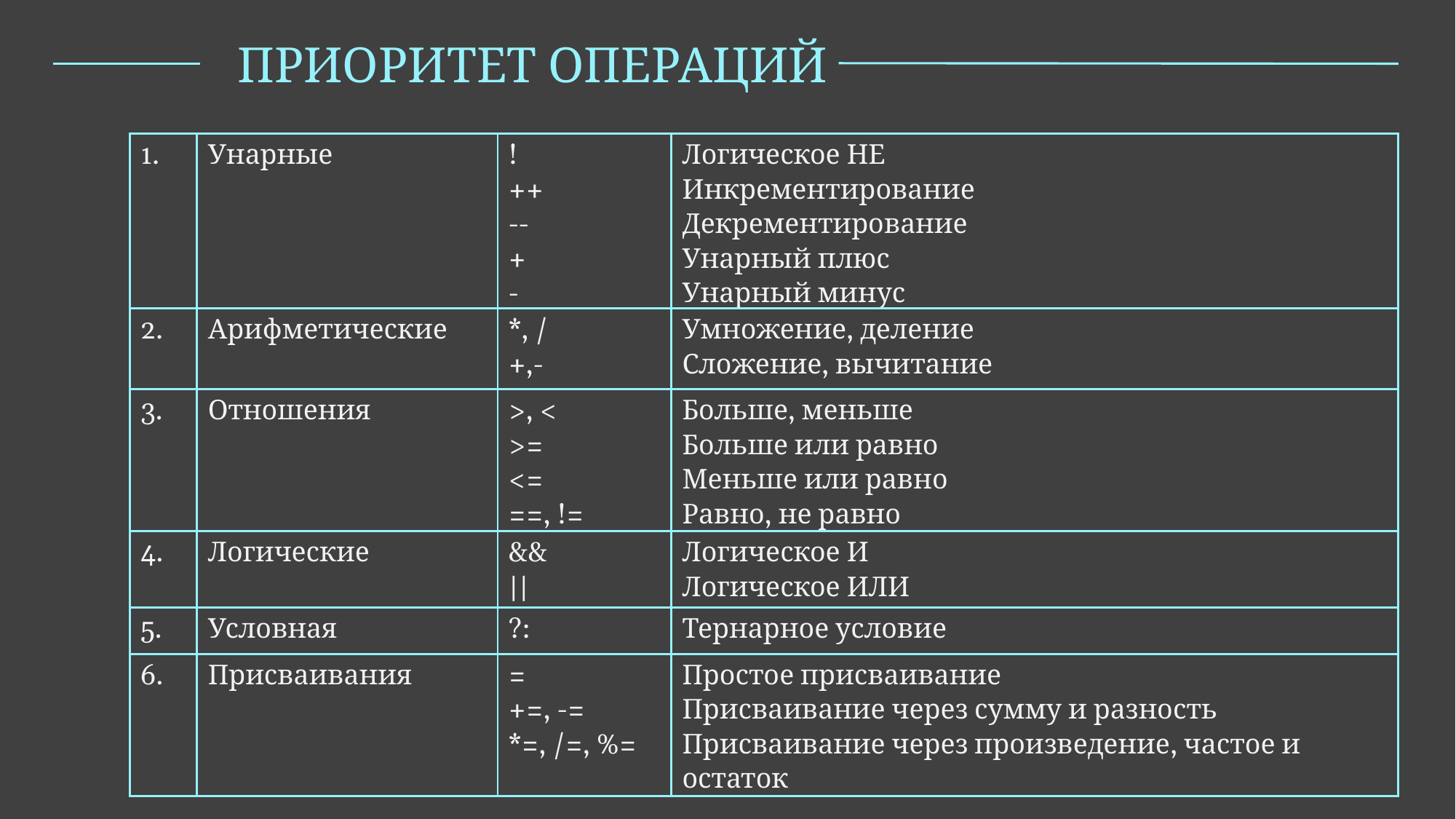

ПРИОРИТЕТ ОПЕРАЦИЙ
| 1. | Унарные | ! ++ -- + - | Логическое НЕ Инкрементирование Декрементирование Унарный плюс Унарный минус |
| --- | --- | --- | --- |
| 2. | Арифметические | \*, / +,- | Умножение, деление Сложение, вычитание |
| 3. | Отношения | >, < >= <= ==, != | Больше, меньше Больше или равно Меньше или равно Равно, не равно |
| 4. | Логические | && || | Логическое И Логическое ИЛИ |
| 5. | Условная | ?: | Тернарное условие |
| 6. | Присваивания | = +=, -= \*=, /=, %= | Простое присваивание Присваивание через сумму и разность Присваивание через произведение, частое и остаток |